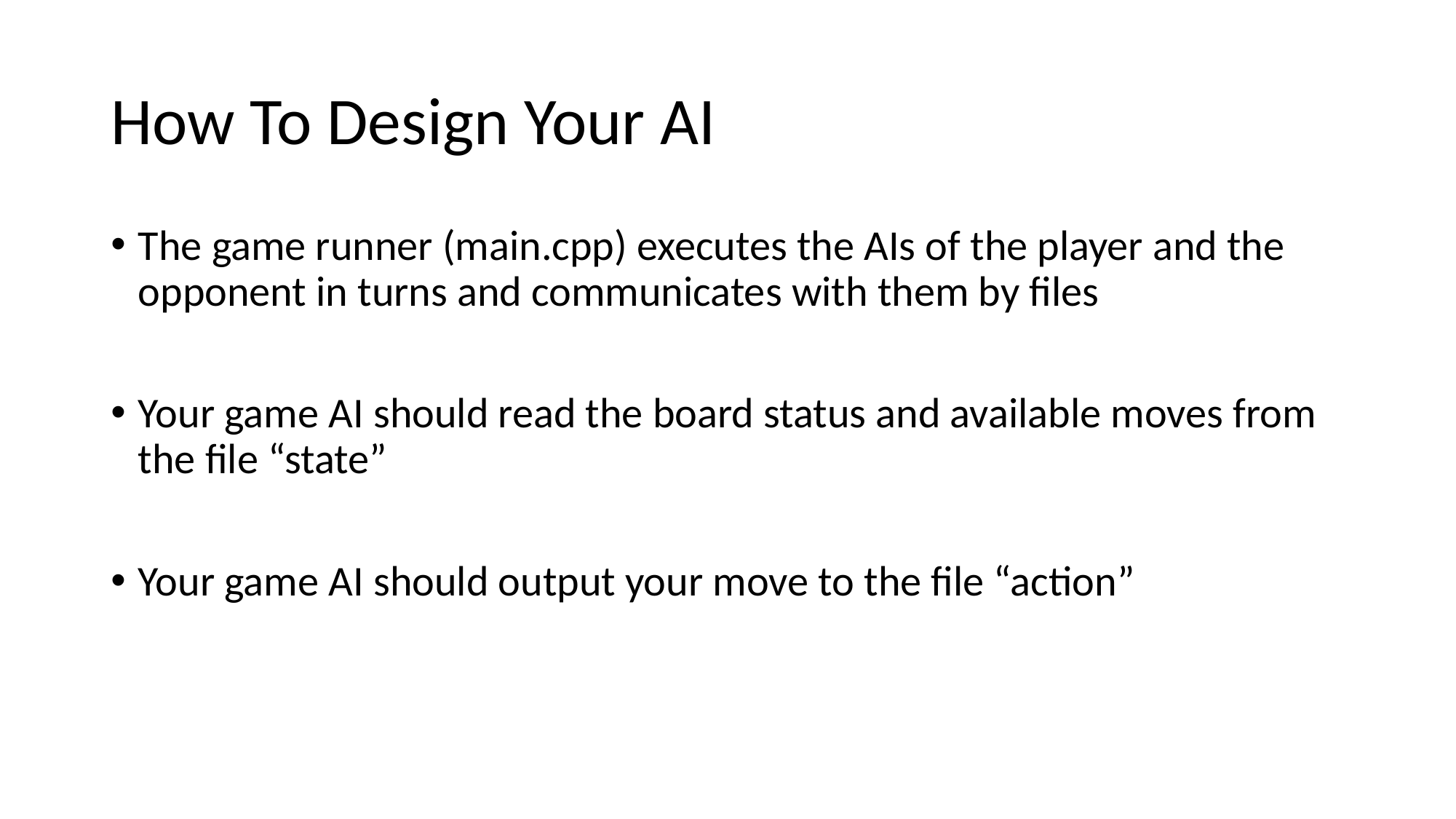

# How To Design Your AI
The game runner (main.cpp) executes the AIs of the player and the opponent in turns and communicates with them by files

Your game AI should read the board status and available moves from the file “state”

Your game AI should output your move to the file “action”